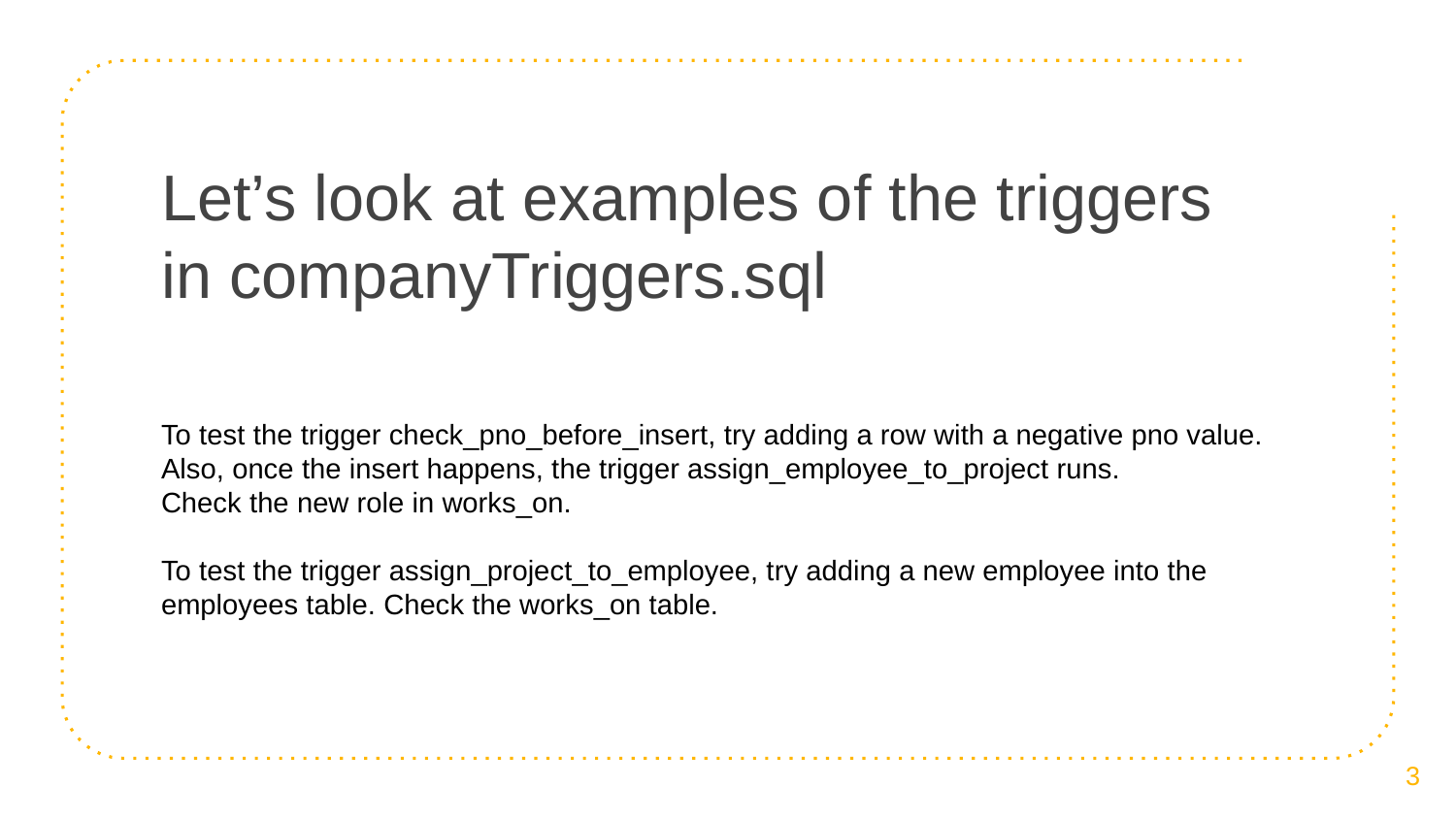

# Let’s look at examples of the triggers in companyTriggers.sql
To test the trigger check_pno_before_insert, try adding a row with a negative pno value.
Also, once the insert happens, the trigger assign_employee_to_project runs.
Check the new role in works_on.

To test the trigger assign_project_to_employee, try adding a new employee into the employees table. Check the works_on table.
3